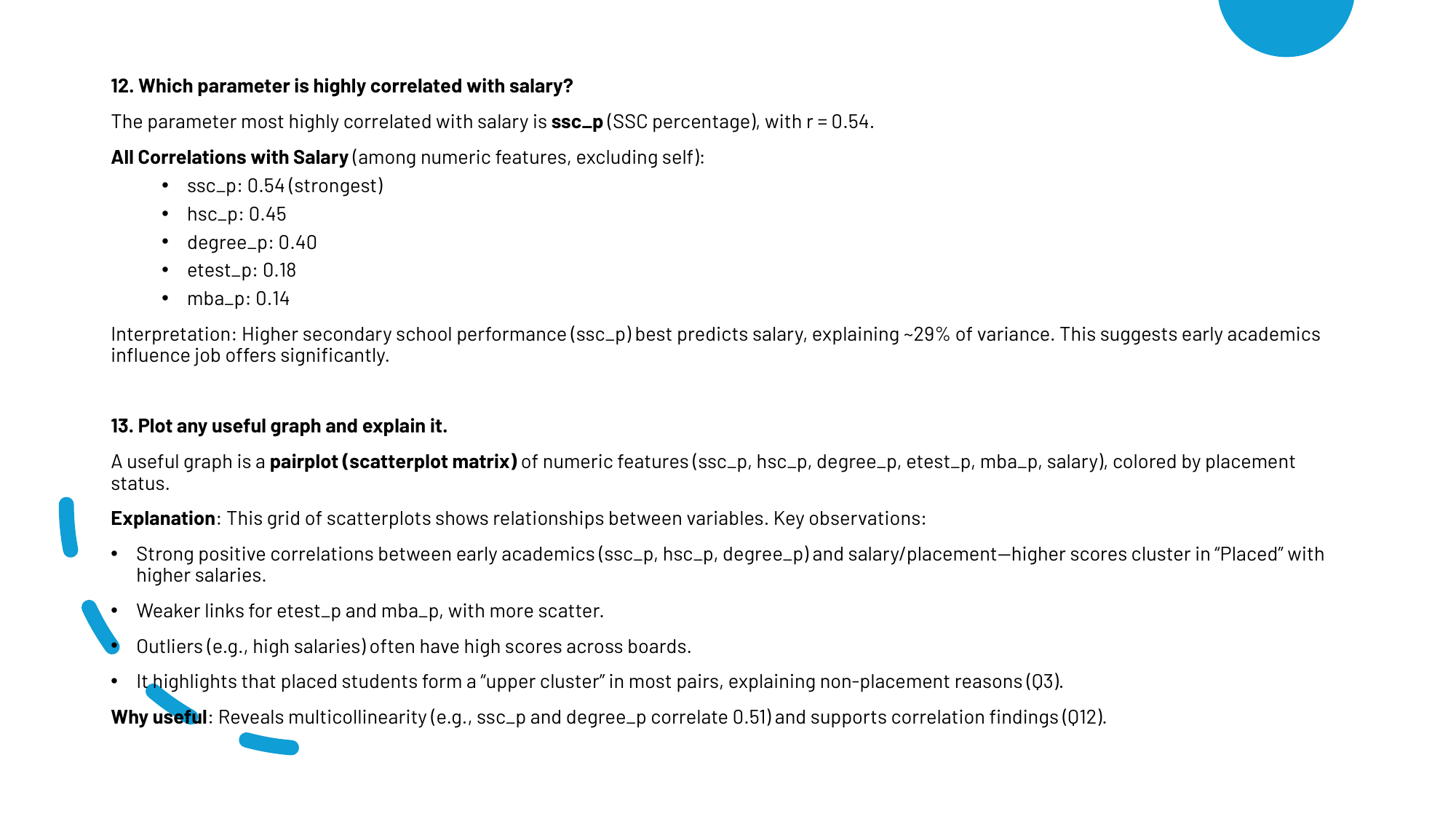

12. Which parameter is highly correlated with salary?
The parameter most highly correlated with salary is ssc_p (SSC percentage), with r = 0.54.
All Correlations with Salary (among numeric features, excluding self):
ssc_p: 0.54 (strongest)
hsc_p: 0.45
degree_p: 0.40
etest_p: 0.18
mba_p: 0.14
Interpretation: Higher secondary school performance (ssc_p) best predicts salary, explaining ~29% of variance. This suggests early academics influence job offers significantly.

13. Plot any useful graph and explain it.
A useful graph is a pairplot (scatterplot matrix) of numeric features (ssc_p, hsc_p, degree_p, etest_p, mba_p, salary), colored by placement status.
Explanation: This grid of scatterplots shows relationships between variables. Key observations:
Strong positive correlations between early academics (ssc_p, hsc_p, degree_p) and salary/placement—higher scores cluster in “Placed” with higher salaries.
Weaker links for etest_p and mba_p, with more scatter.
Outliers (e.g., high salaries) often have high scores across boards.
It highlights that placed students form a “upper cluster” in most pairs, explaining non-placement reasons (Q3).
Why useful: Reveals multicollinearity (e.g., ssc_p and degree_p correlate 0.51) and supports correlation findings (Q12).